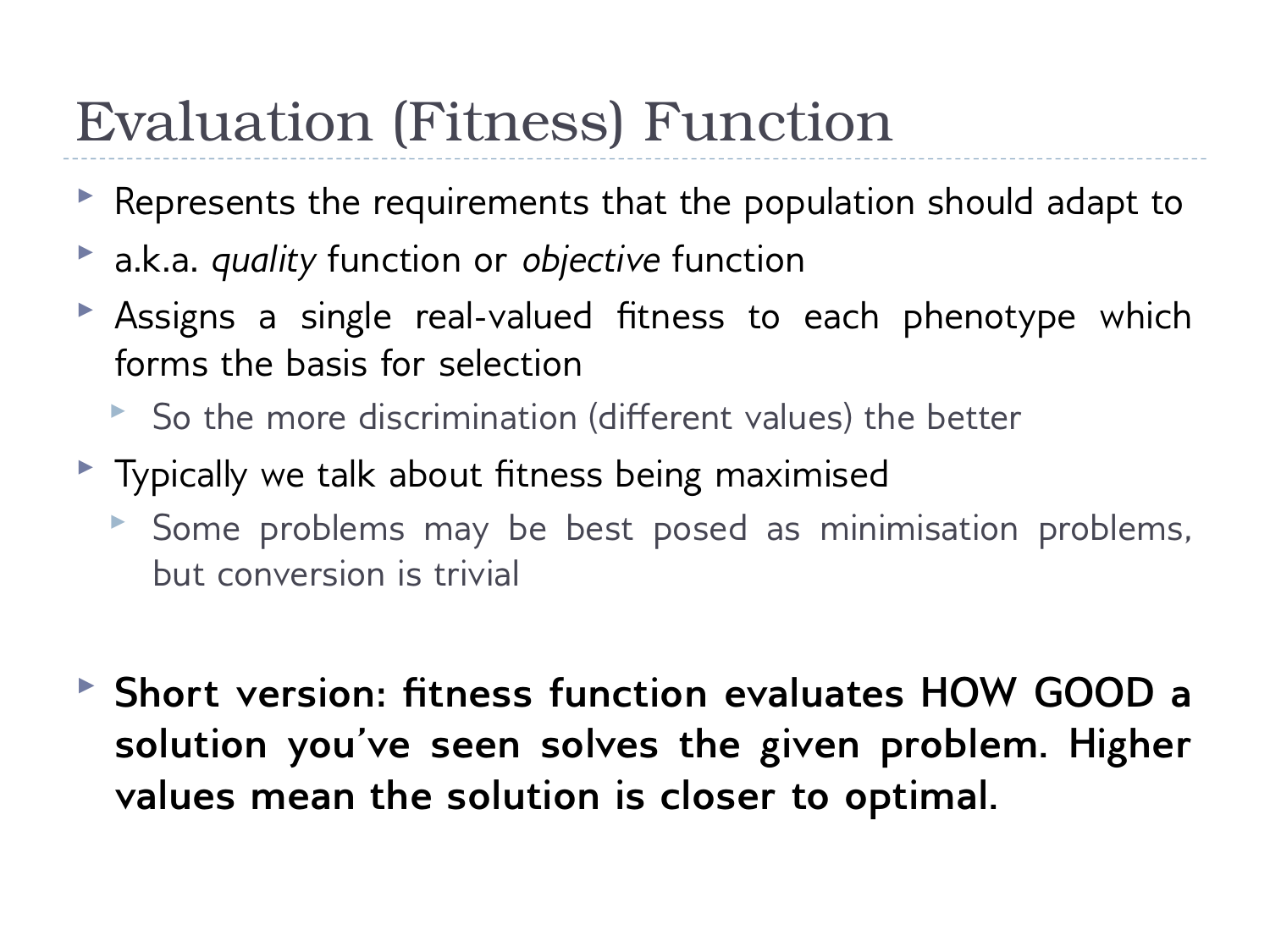

# Evaluation (Fitness) Function
Represents the requirements that the population should adapt to
a.k.a. quality function or objective function
Assigns a single real-valued fitness to each phenotype which forms the basis for selection
So the more discrimination (different values) the better
Typically we talk about fitness being maximised
Some problems may be best posed as minimisation problems, but conversion is trivial

Short version: fitness function evaluates HOW GOOD a solution you’ve seen solves the given problem. Higher values mean the solution is closer to optimal.